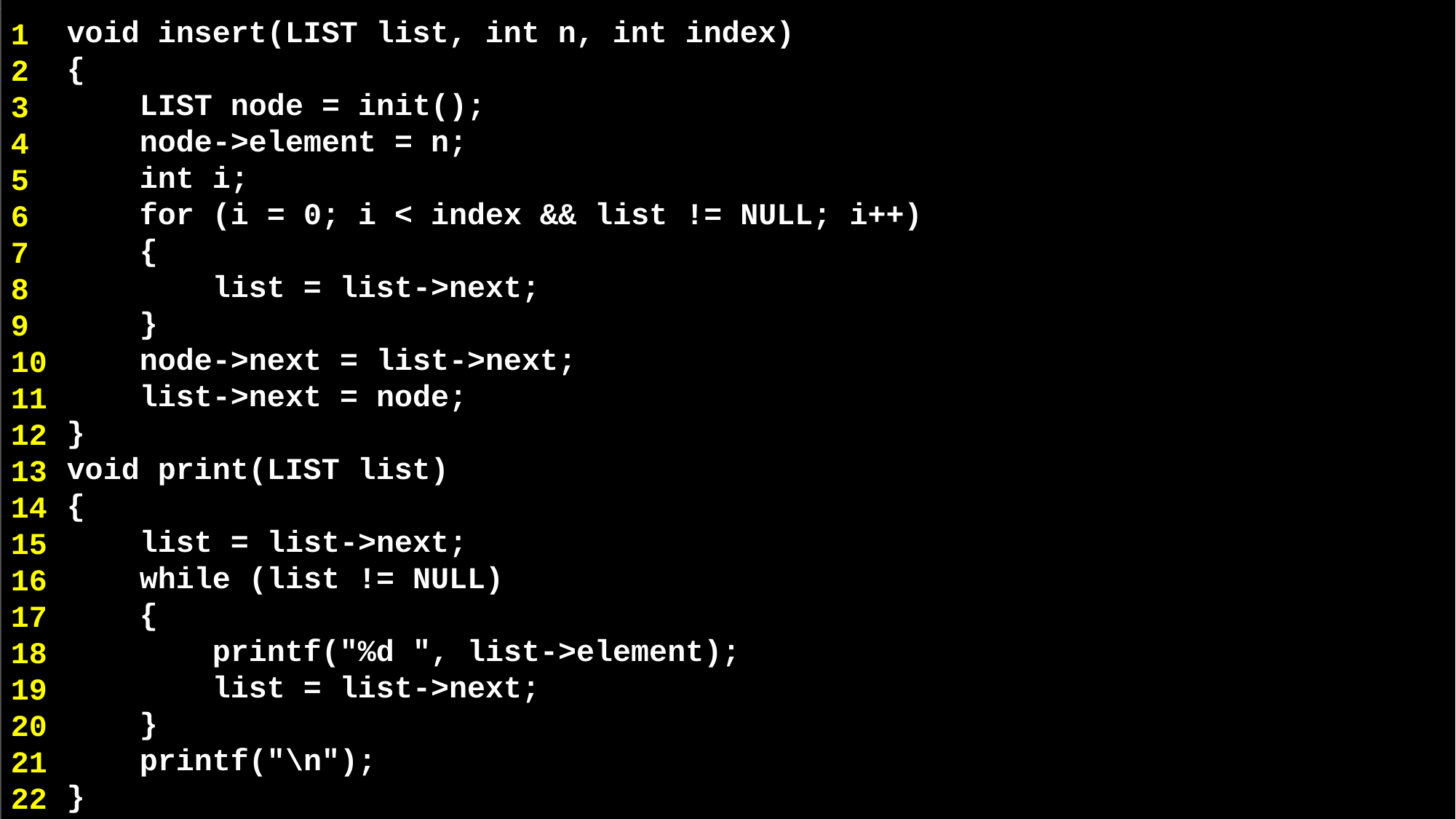

void insert(LIST list, int n, int index)
{
    LIST node = init();
    node->element = n;
    int i;
    for (i = 0; i < index && list != NULL; i++)
    {
        list = list->next;
    }
    node->next = list->next;
    list->next = node;
}
void print(LIST list)
{
    list = list->next;
    while (list != NULL)
    {
        printf("%d ", list->element);
        list = list->next;
    }
    printf("\n");
}

1
2
3
4
5
6
7
8
9
10
11
12
13
14
15
16
17
18
19
20
21
22